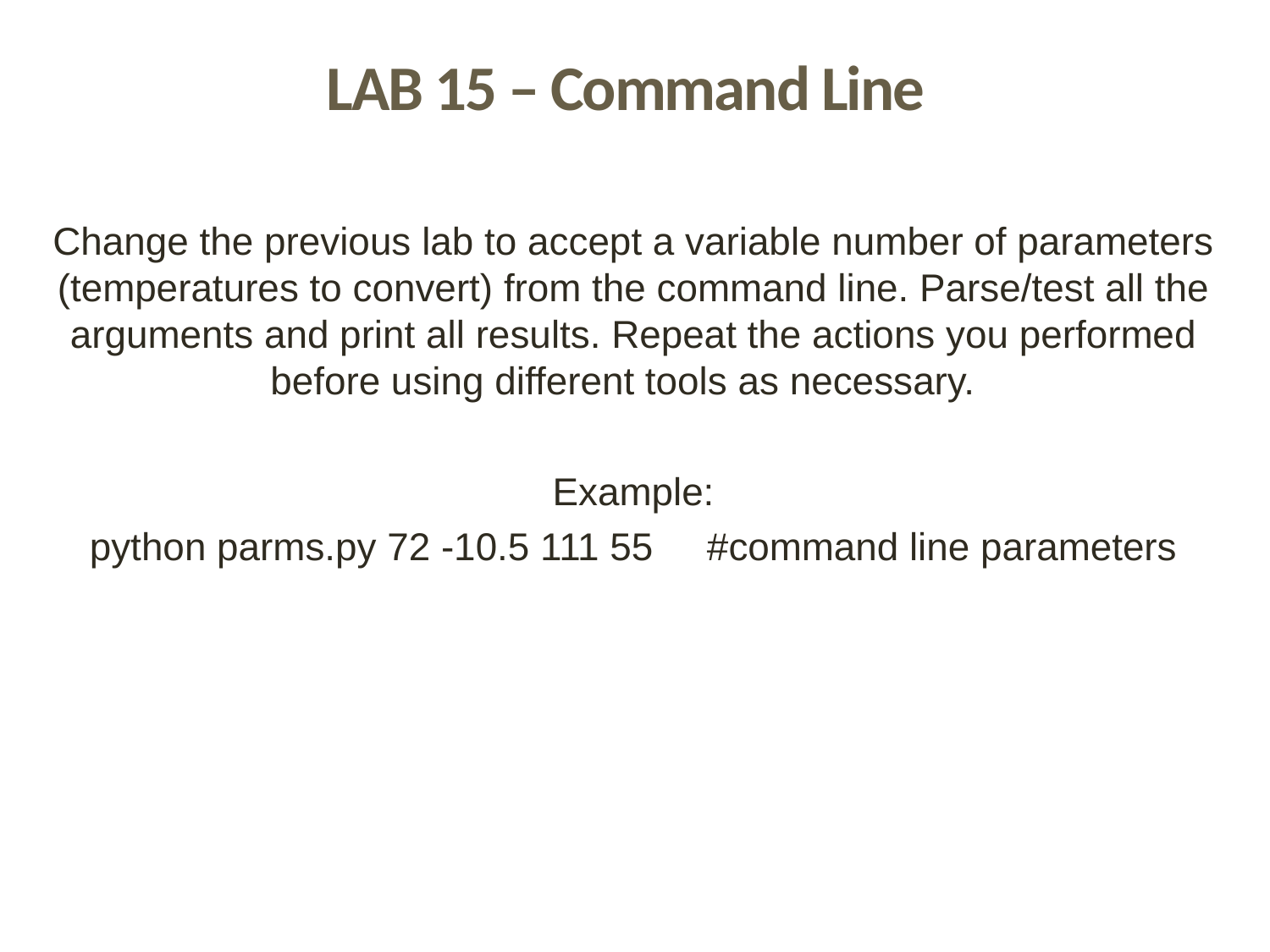

# LAB 15 – Command Line

Change the previous lab to accept a variable number of parameters (temperatures to convert) from the command line. Parse/test all the arguments and print all results. Repeat the actions you performed before using different tools as necessary.

Example:
python parms.py 72 -10.5 111 55     #command line parameters